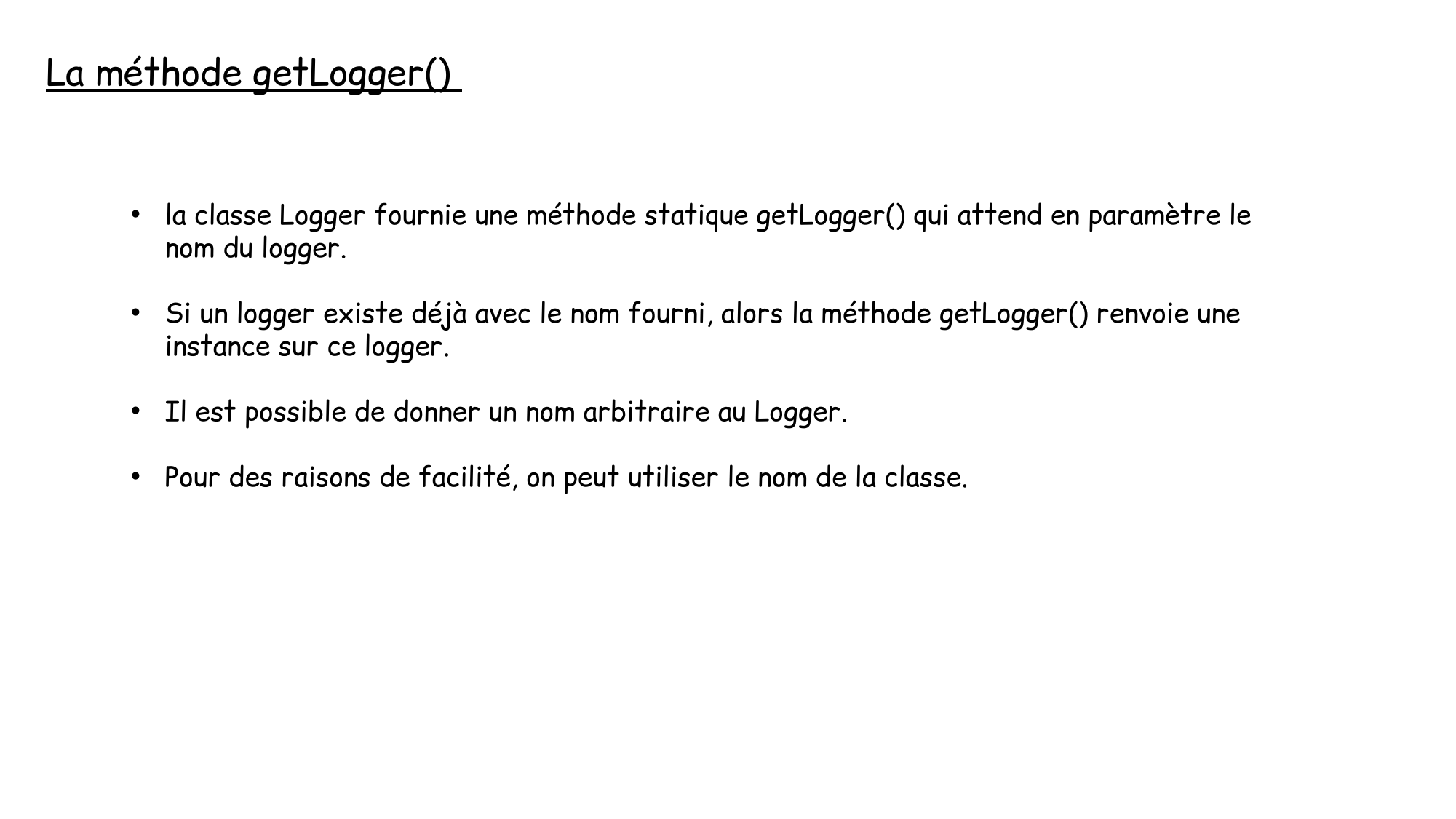

La méthode getLogger()
la classe Logger fournie une méthode statique getLogger() qui attend en paramètre le nom du logger.

Si un logger existe déjà avec le nom fourni, alors la méthode getLogger() renvoie une instance sur ce logger.

Il est possible de donner un nom arbitraire au Logger.

Pour des raisons de facilité, on peut utiliser le nom de la classe.